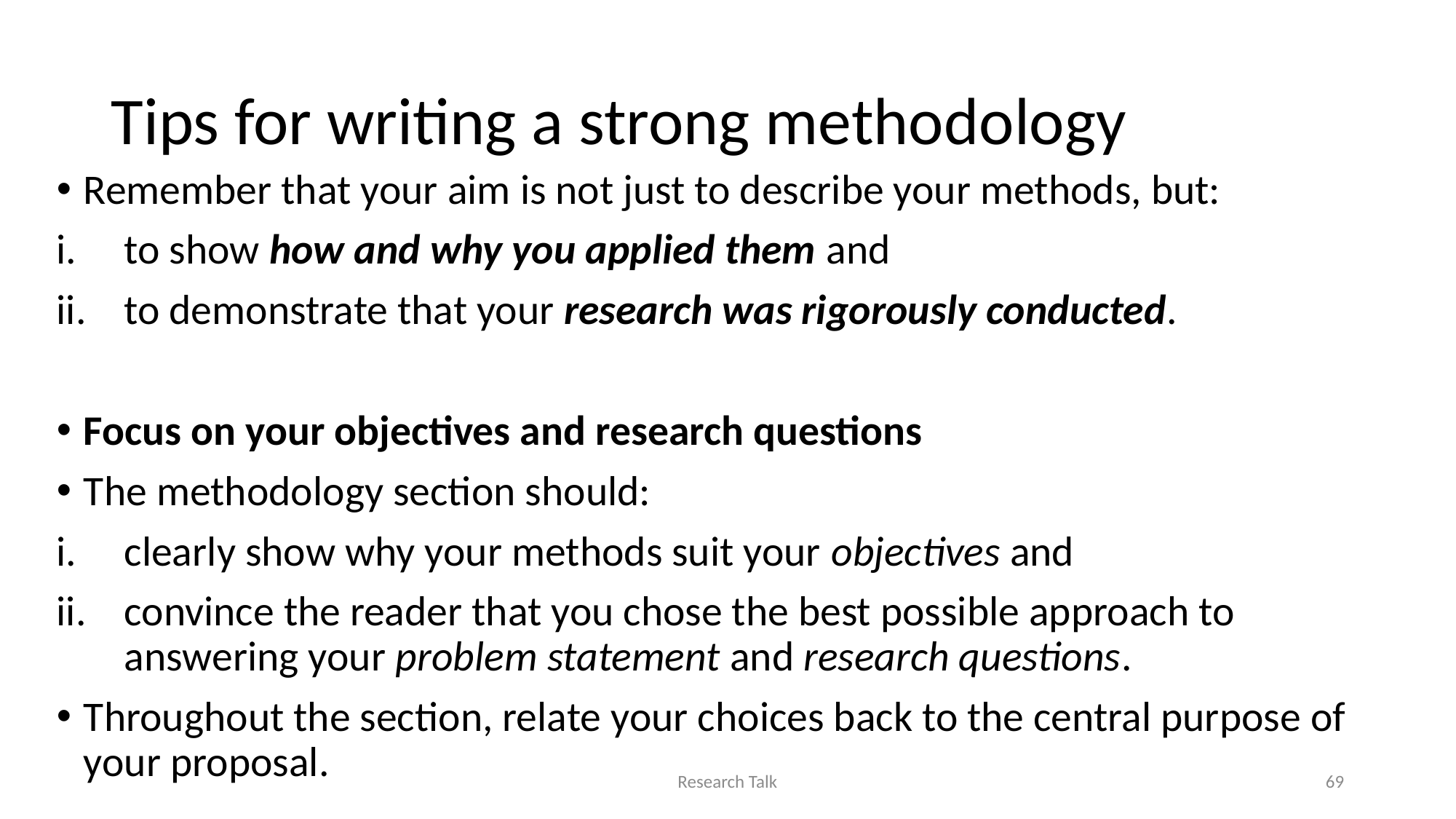

# Tips for writing a strong methodology
Remember that your aim is not just to describe your methods, but:
to show how and why you applied them and
to demonstrate that your research was rigorously conducted.

Focus on your objectives and research questions
The methodology section should:
clearly show why your methods suit your objectives and
convince the reader that you chose the best possible approach to answering your problem statement and research questions.
Throughout the section, relate your choices back to the central purpose of your proposal.

Research Talk
69